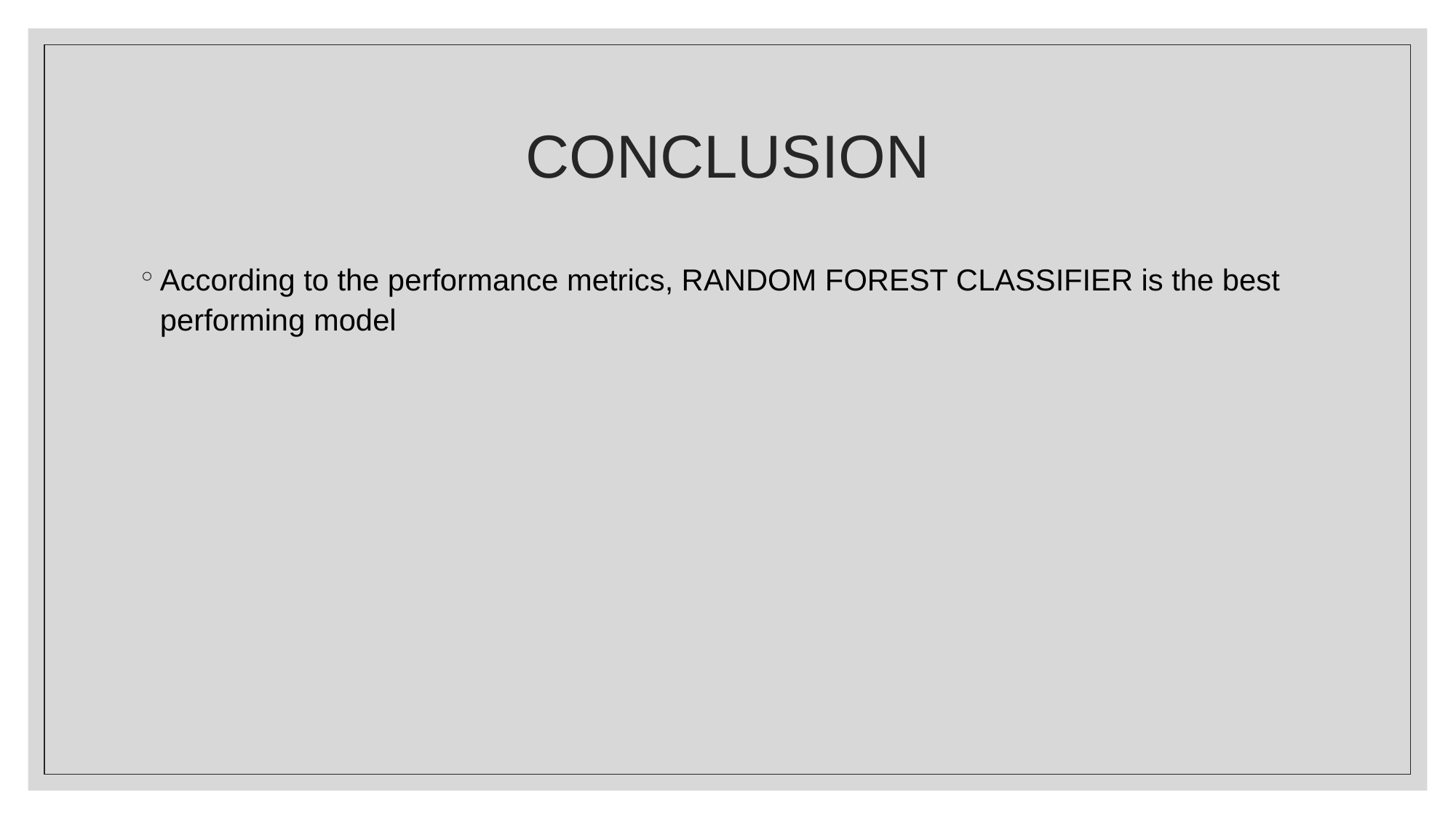

# CONCLUSION
According to the performance metrics, RANDOM FOREST CLASSIFIER is the best performing model